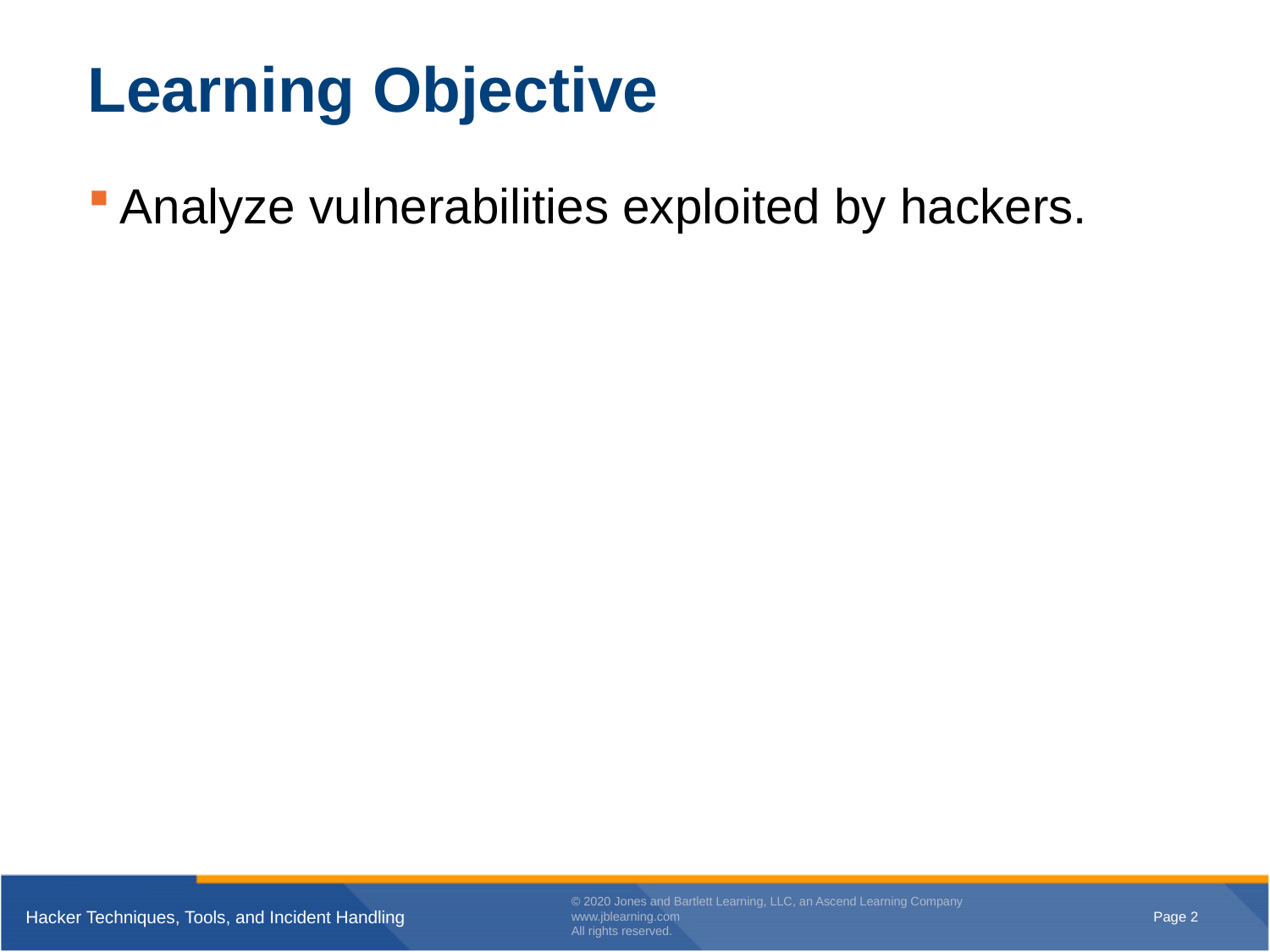

# Learning Objective
Analyze vulnerabilities exploited by hackers.